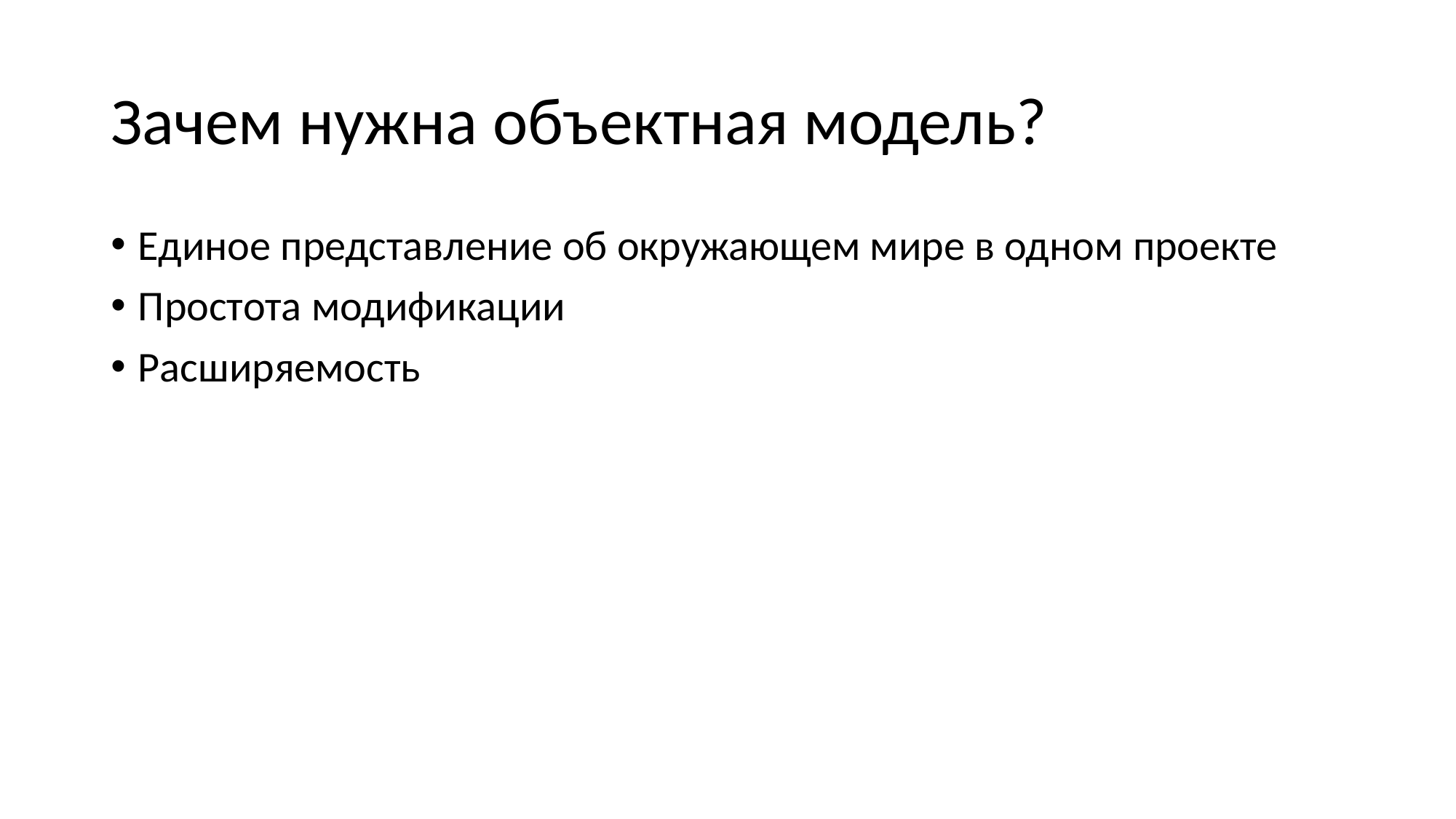

# Зачем нужна объектная модель?
Единое представление об окружающем мире в одном проекте
Простота модификации
Расширяемость